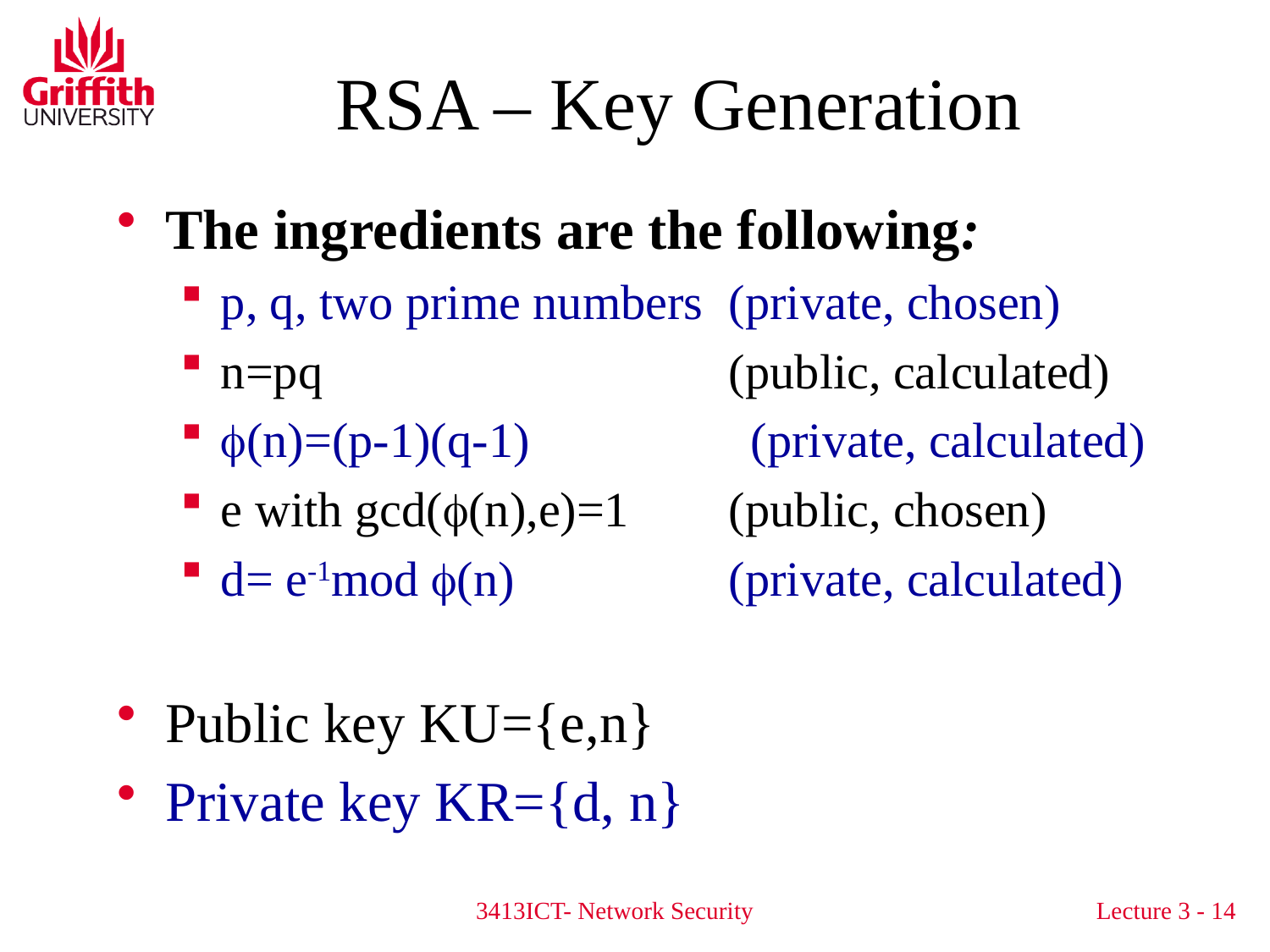

# RSA – Key Generation
The ingredients are the following:
p, q, two prime numbers  	(private, chosen)
n=pq				(public, calculated)
φ(n)=(p-1)(q-1)                  (private, calculated)
e with gcd(φ(n),e)=1	(public, chosen)
d= e-1mod φ(n)		(private, calculated)

Public key KU={e,n}
Private key KR={d, n}
3413ICT- Network Security
Lecture 3 - 14